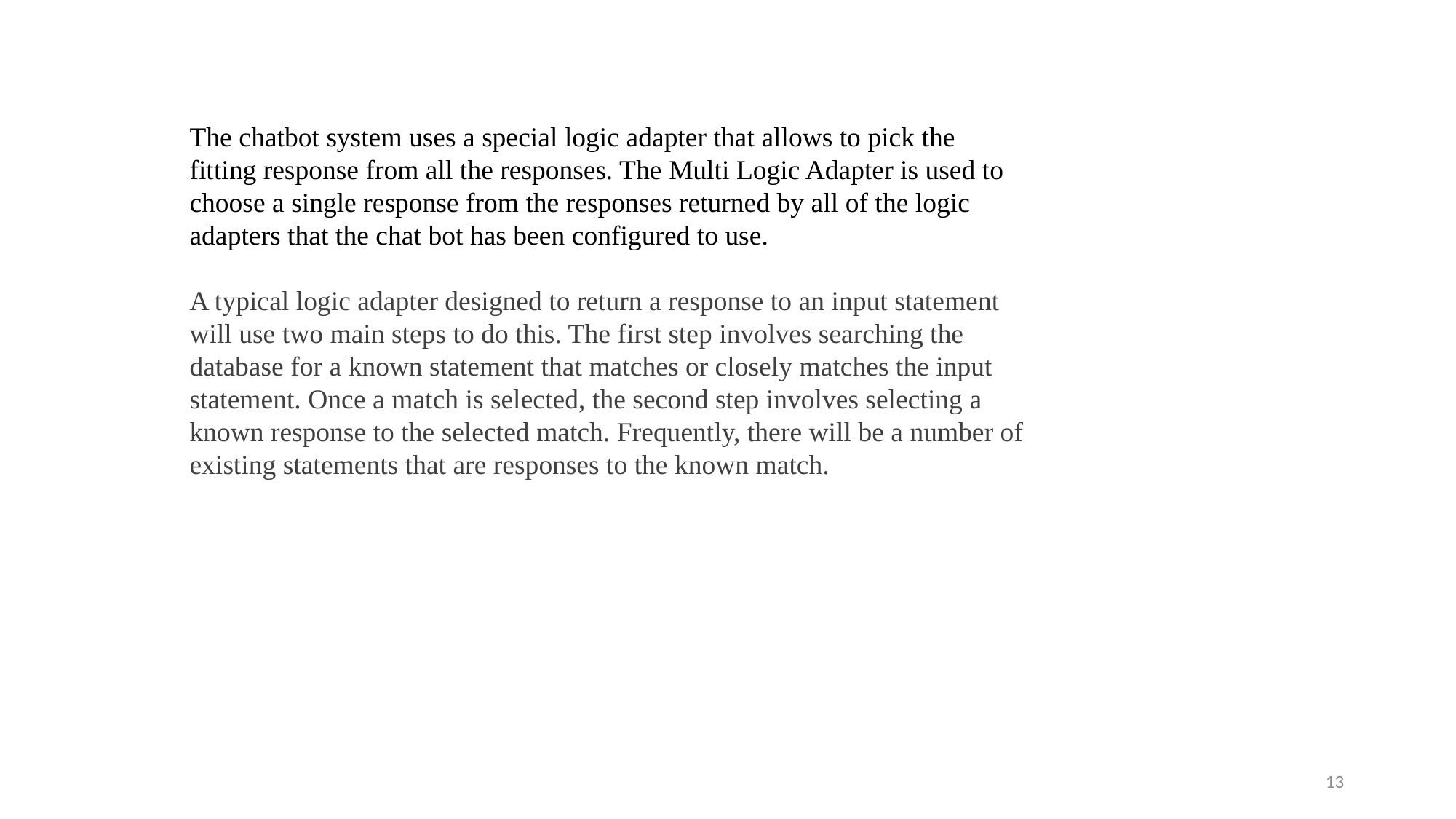

The chatbot system uses a special logic adapter that allows to pick the fitting response from all the responses. The Multi Logic Adapter is used to choose a single response from the responses returned by all of the logic adapters that the chat bot has been configured to use.

A typical logic adapter designed to return a response to an input statement will use two main steps to do this. The first step involves searching the database for a known statement that matches or closely matches the input statement. Once a match is selected, the second step involves selecting a known response to the selected match. Frequently, there will be a number of existing statements that are responses to the known match.
13